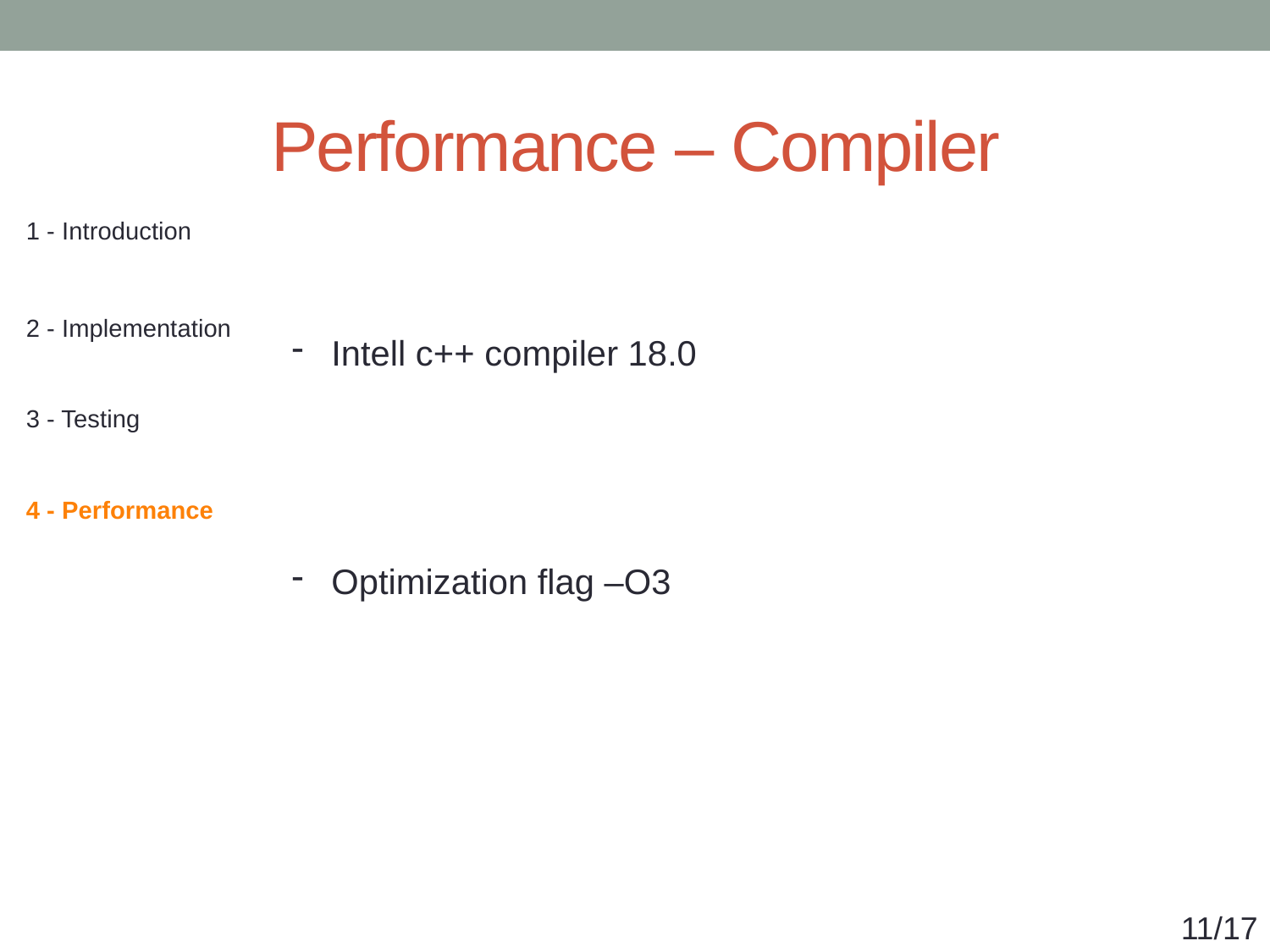

# Performance – Compiler
| 1 - Introduction |
| --- |
| 2 - Implementation |
| 3 - Testing |
| 4 - Performance |
Intell c++ compiler 18.0
Optimization flag –O3
11/17